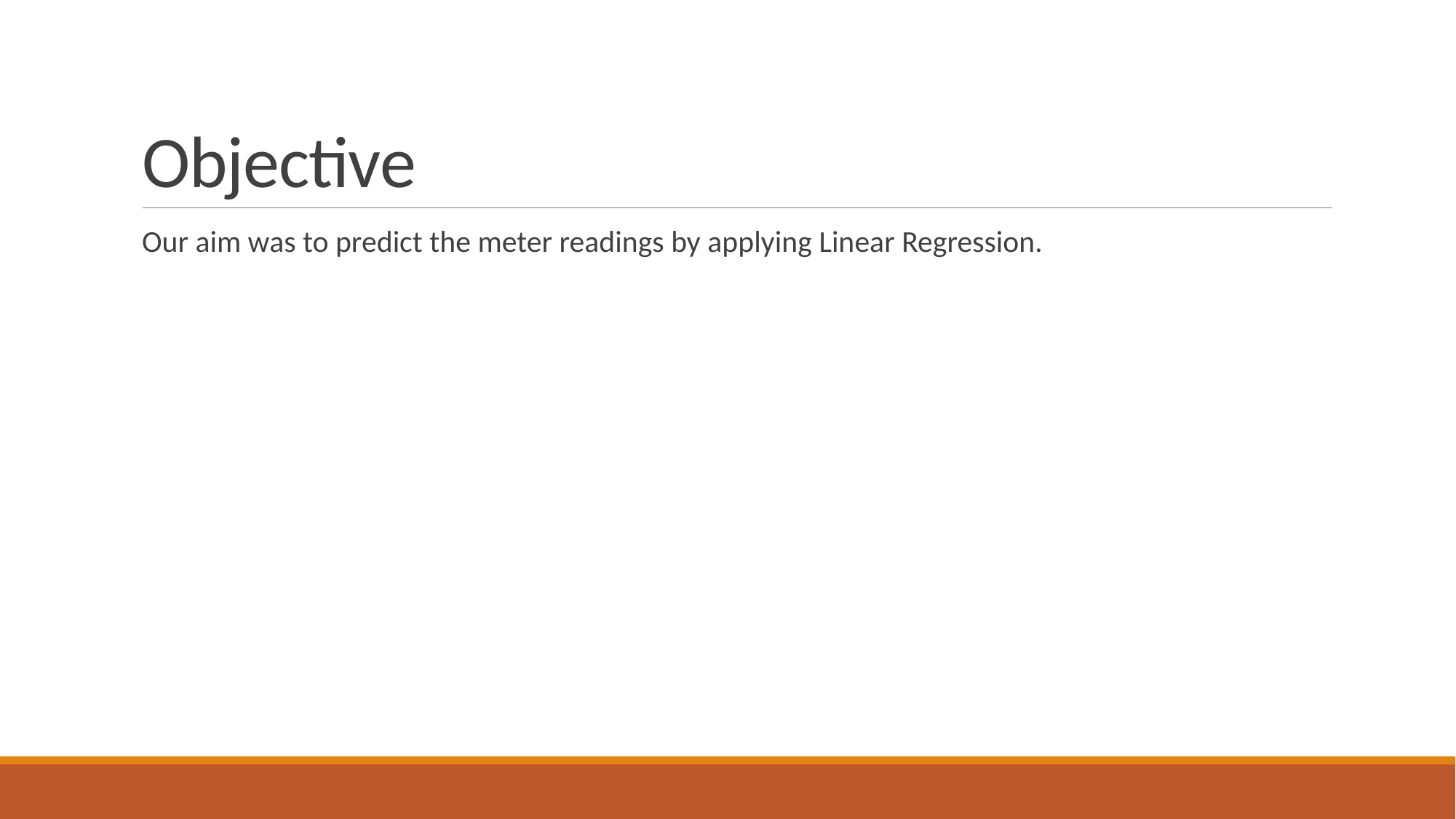

# Objective
Our aim was to predict the meter readings by applying Linear Regression.